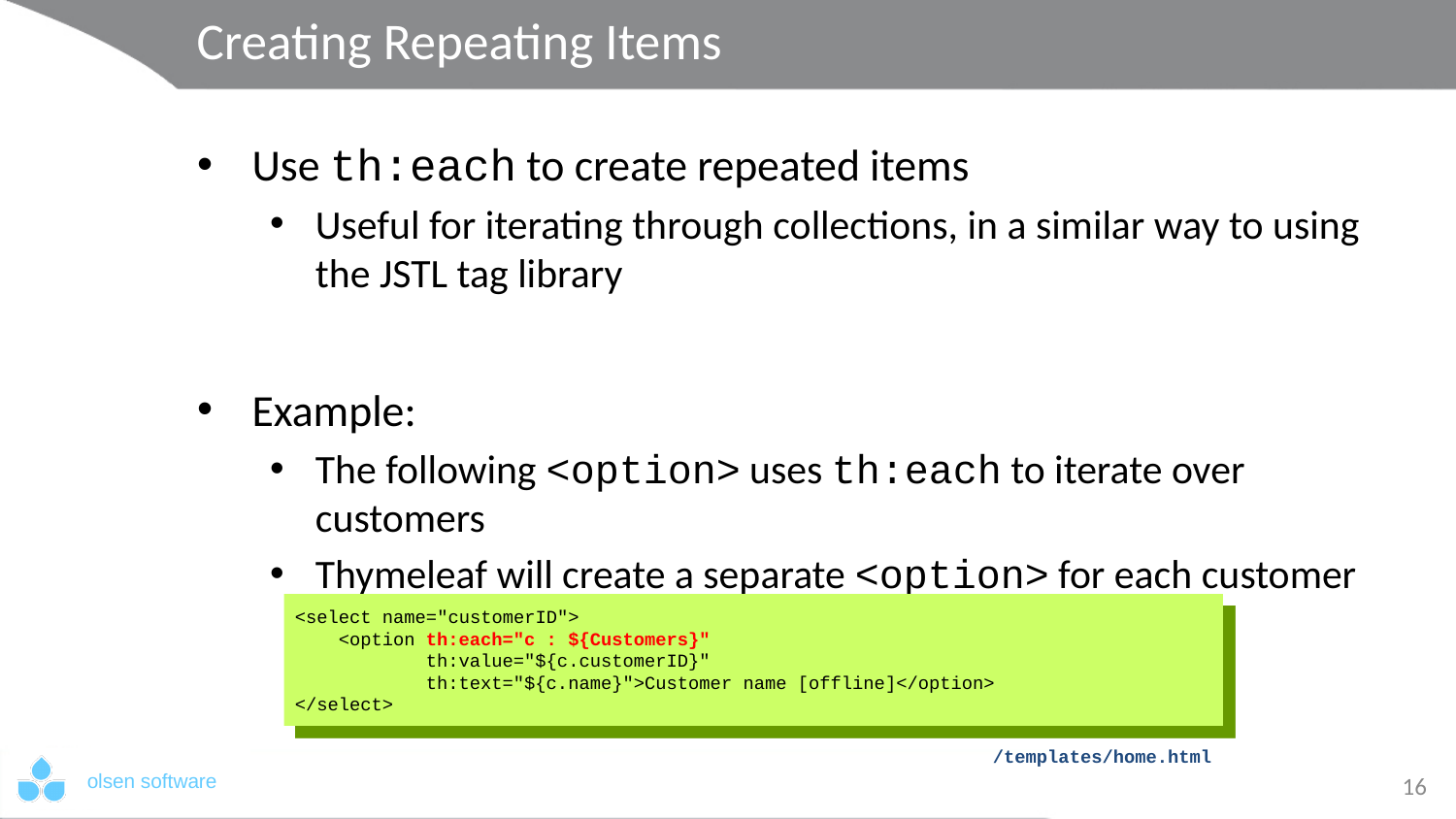

# Creating Repeating Items
Use th:each to create repeated items
Useful for iterating through collections, in a similar way to using the JSTL tag library

Example:
The following <option> uses th:each to iterate over customers
Thymeleaf will create a separate <option> for each customer
<select name="customerID">
    <option th:each="c : ${Customers}"
            th:value="${c.customerID}"
            th:text="${c.name}">Customer name [offline]</option>
</select>
/templates/home.html
16